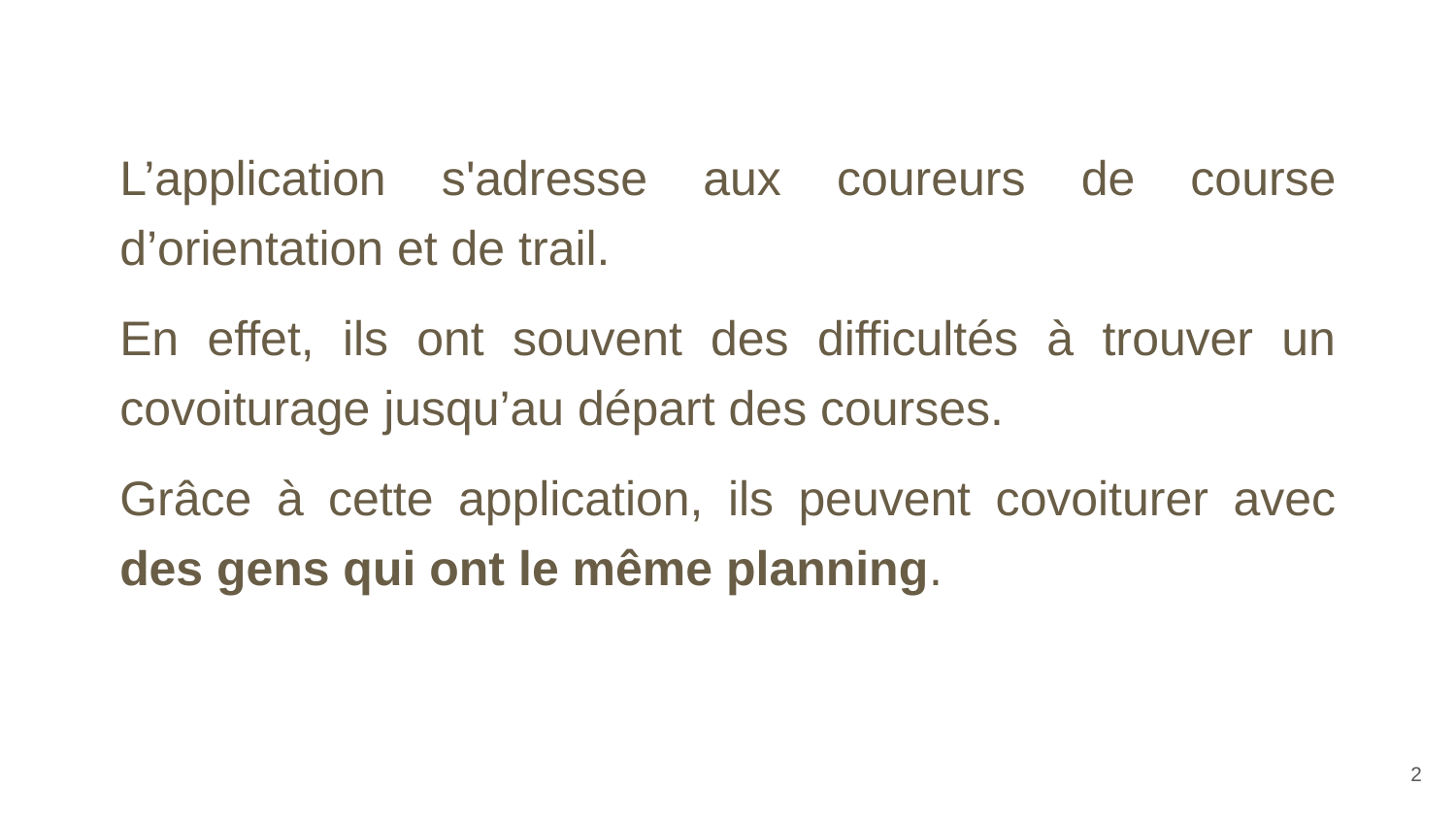

L’application s'adresse aux coureurs de course d’orientation et de trail.
En effet, ils ont souvent des difficultés à trouver un covoiturage jusqu’au départ des courses.
Grâce à cette application, ils peuvent covoiturer avec des gens qui ont le même planning.

2